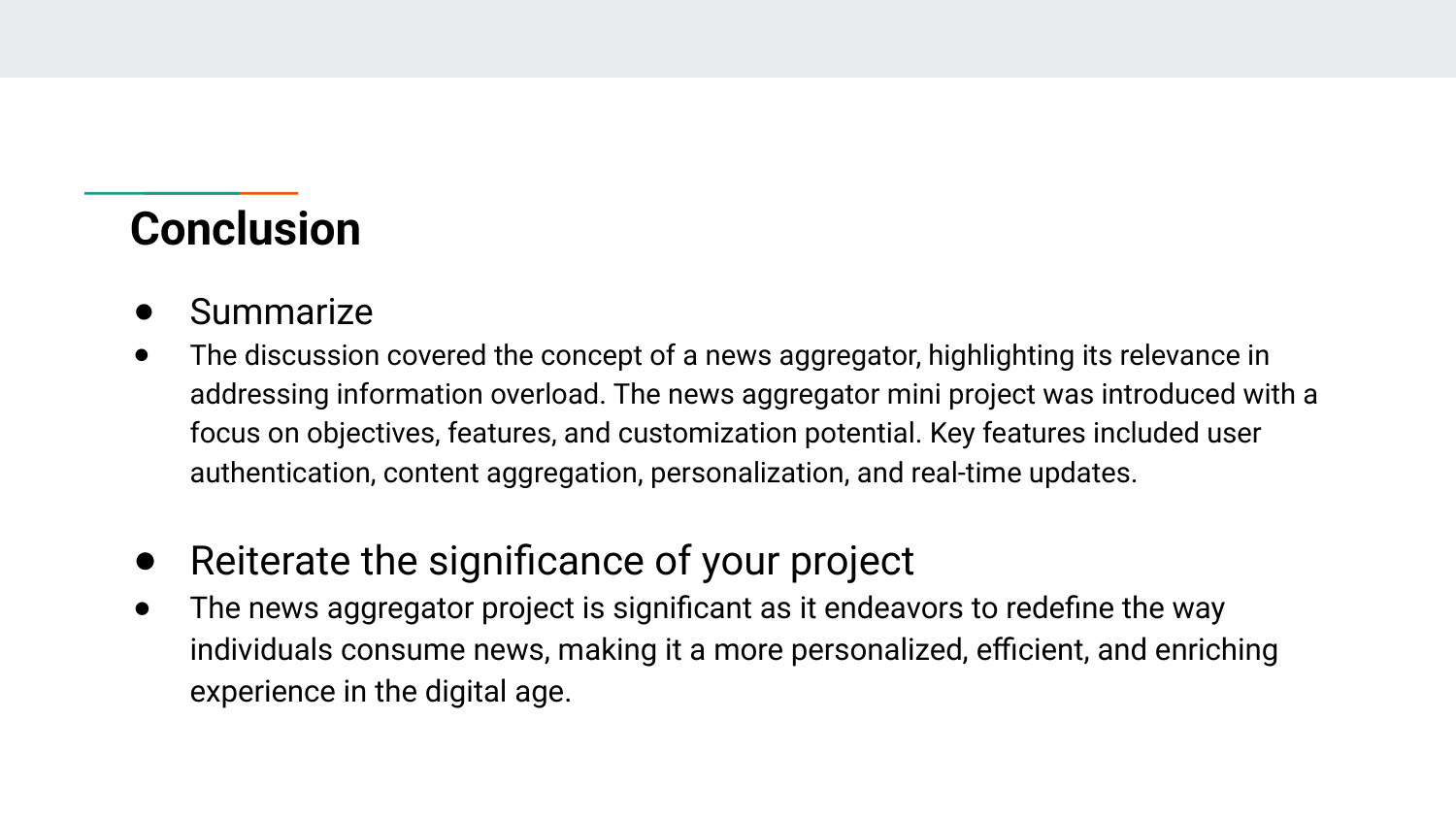

# Conclusion

Summarize
The discussion covered the concept of a news aggregator, highlighting its relevance in addressing information overload. The news aggregator mini project was introduced with a focus on objectives, features, and customization potential. Key features included user authentication, content aggregation, personalization, and real-time updates.

Reiterate the significance of your project
The news aggregator project is significant as it endeavors to redefine the way individuals consume news, making it a more personalized, efficient, and enriching experience in the digital age.